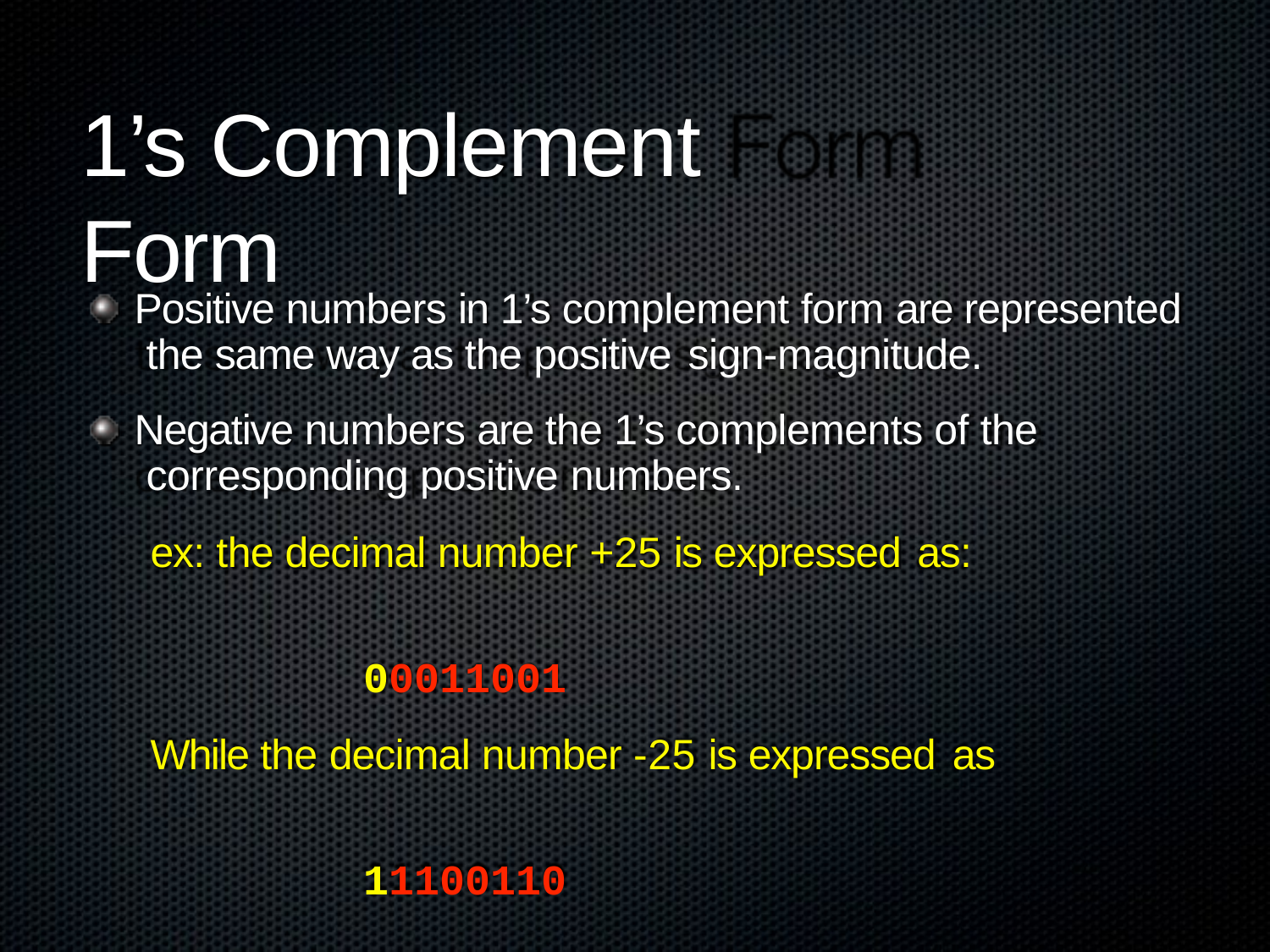

# 1’s Complement Form

Positive numbers in 1’s complement form are represented  the same way as the positive sign-magnitude.
Negative numbers are the 1’s complements of the  corresponding positive numbers.
ex: the decimal number +25 is expressed as:

00011001
While the decimal number -25 is expressed as

11100110